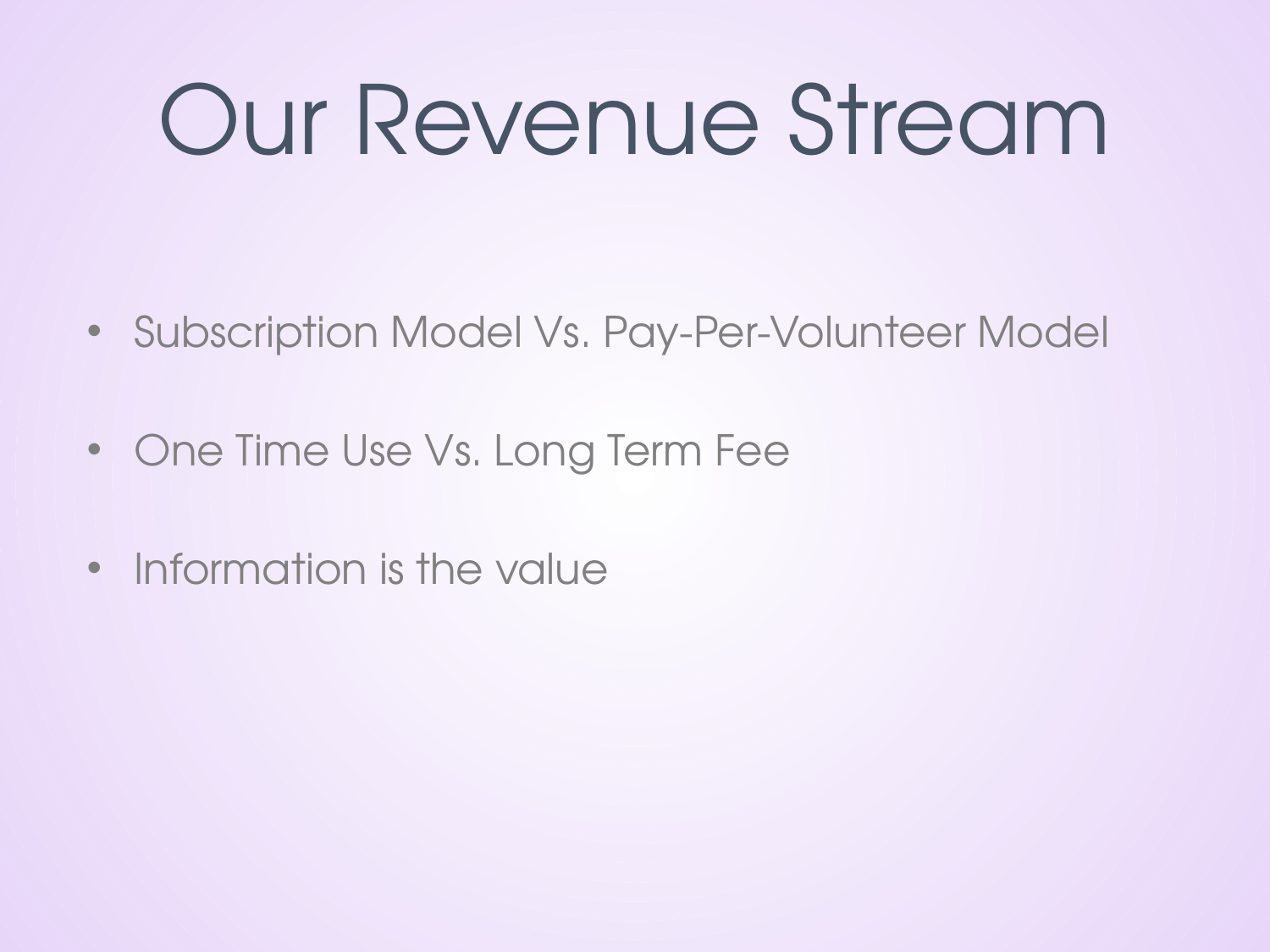

# Our Revenue Stream
Subscription Model Vs. Pay-Per-Volunteer Model

One Time Use Vs. Long Term Fee

Information is the value